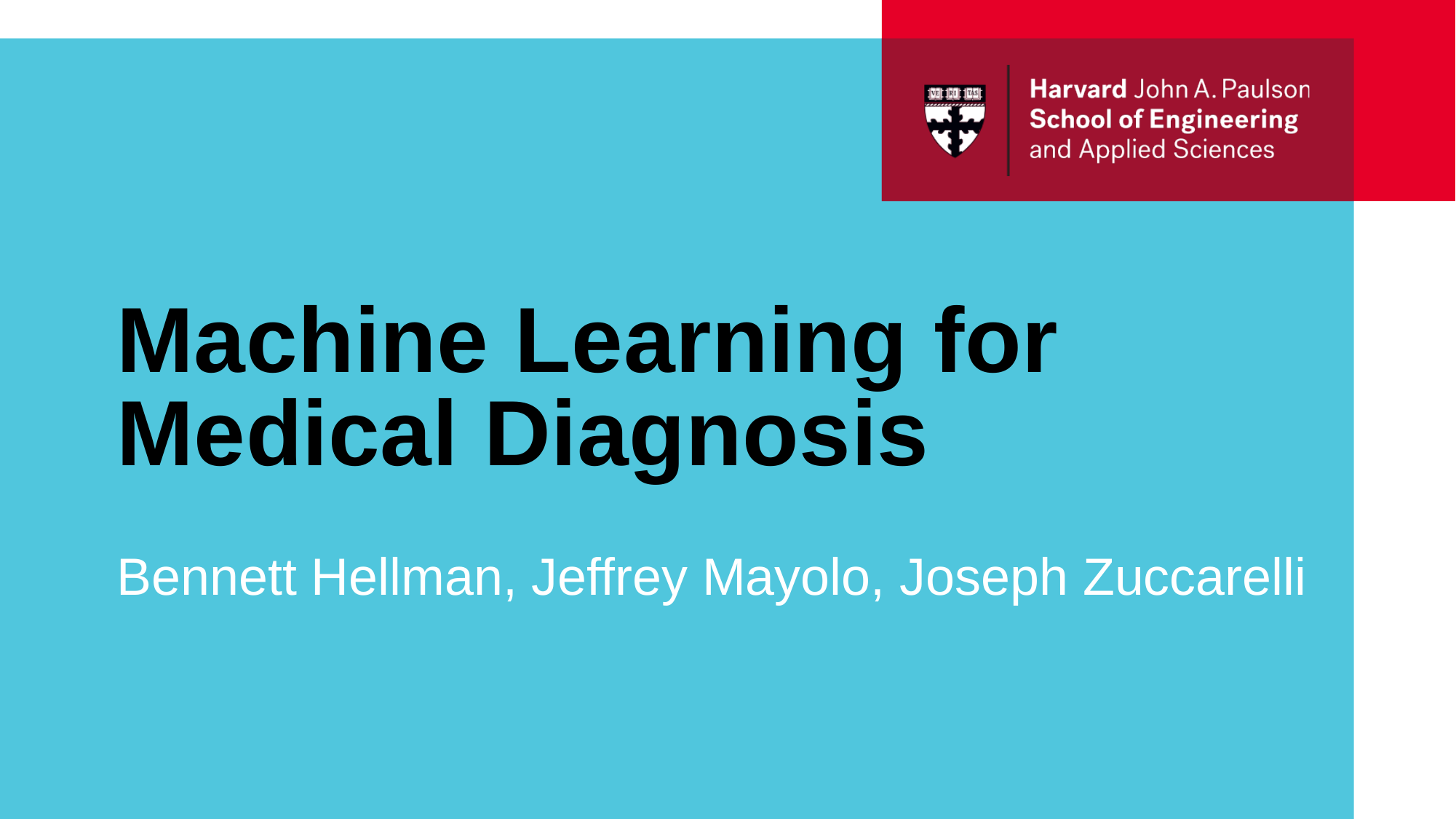

Machine Learning for Medical Diagnosis
Bennett Hellman, Jeffrey Mayolo, Joseph Zuccarelli